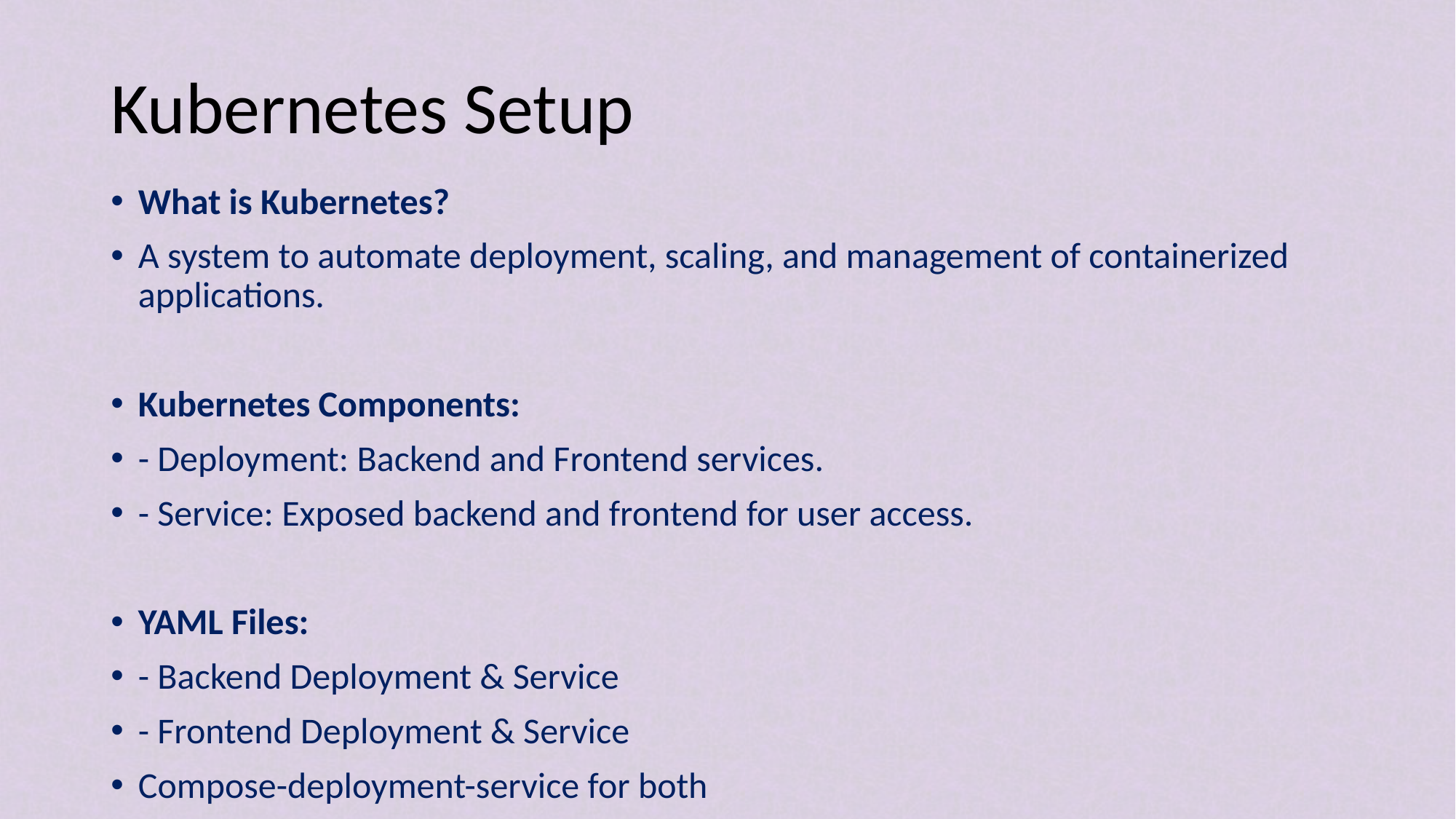

# Kubernetes Setup
What is Kubernetes?
A system to automate deployment, scaling, and management of containerized applications.

Kubernetes Components:
- Deployment: Backend and Frontend services.
- Service: Exposed backend and frontend for user access.

YAML Files:
- Backend Deployment & Service
- Frontend Deployment & Service
Compose-deployment-service for both